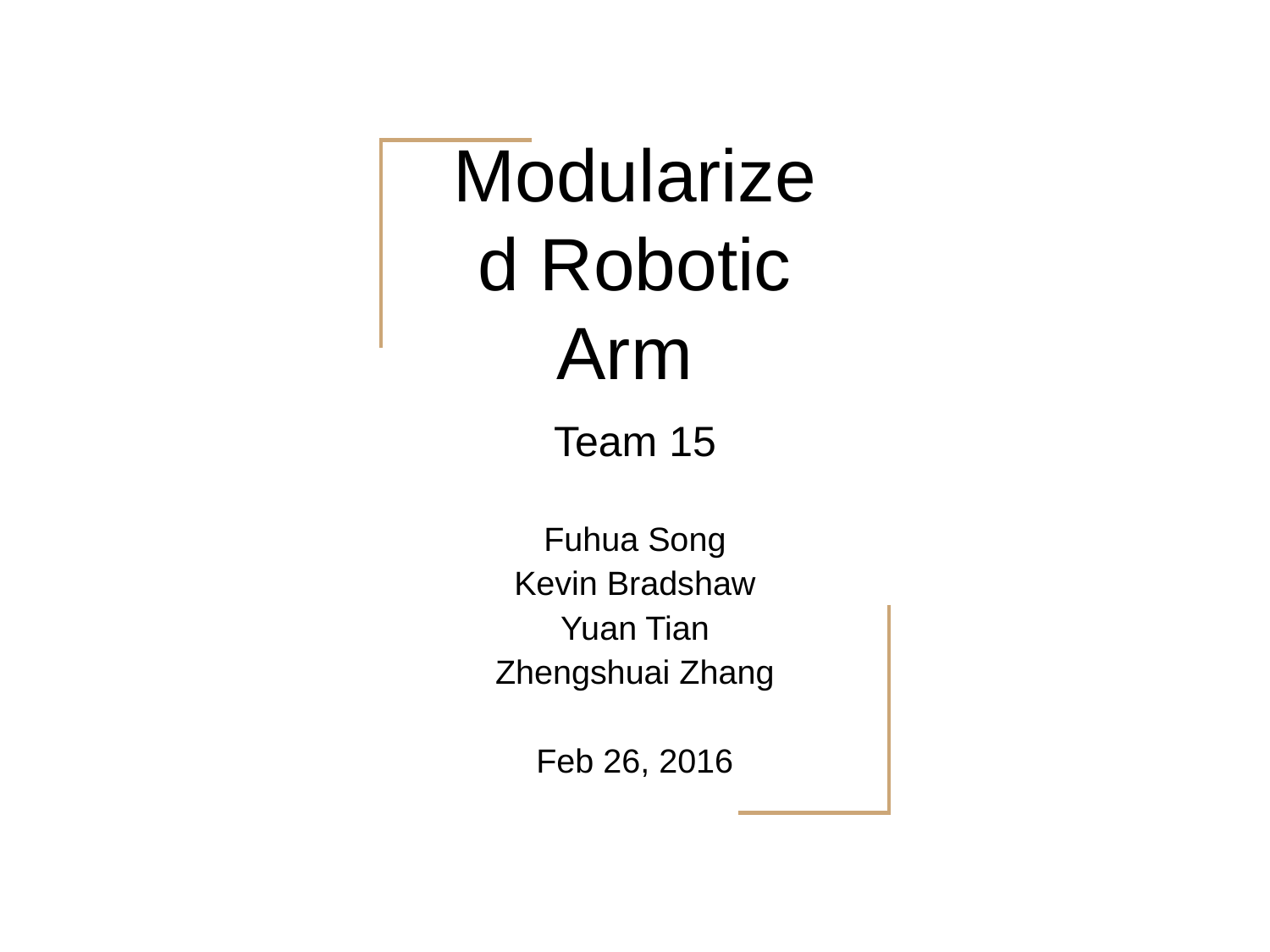

# Modularized Robotic Arm
Team 15

Fuhua Song
Kevin Bradshaw
Yuan Tian
Zhengshuai Zhang

Feb 26, 2016